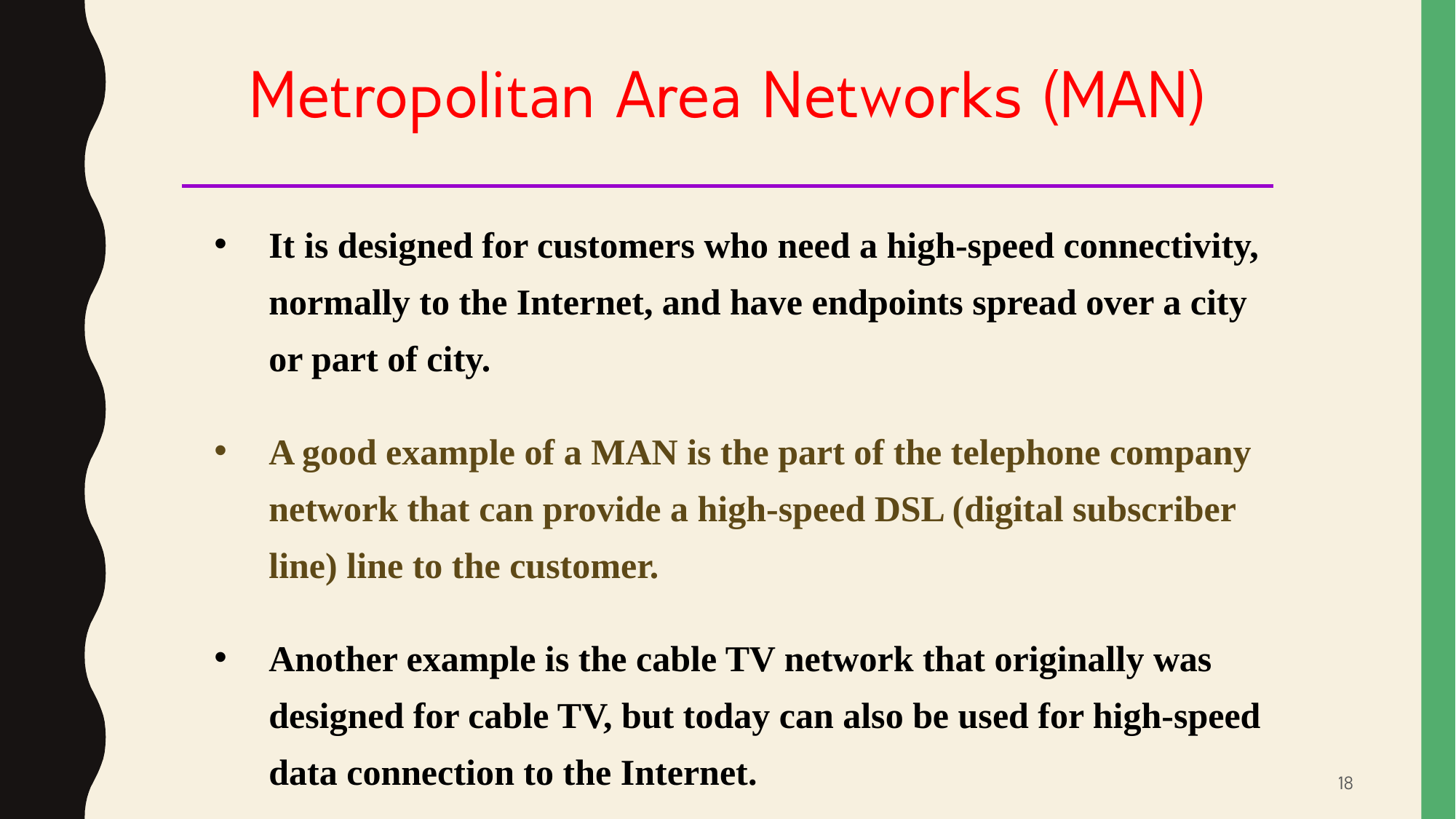

Metropolitan Area Networks (MAN)

It is designed for customers who need a high-speed connectivity, normally to the Internet, and have endpoints spread over a city or part of city.
A good example of a MAN is the part of the telephone company network that can provide a high-speed DSL (digital subscriber line) line to the customer.
Another example is the cable TV network that originally was designed for cable TV, but today can also be used for high-speed data connection to the Internet.
18